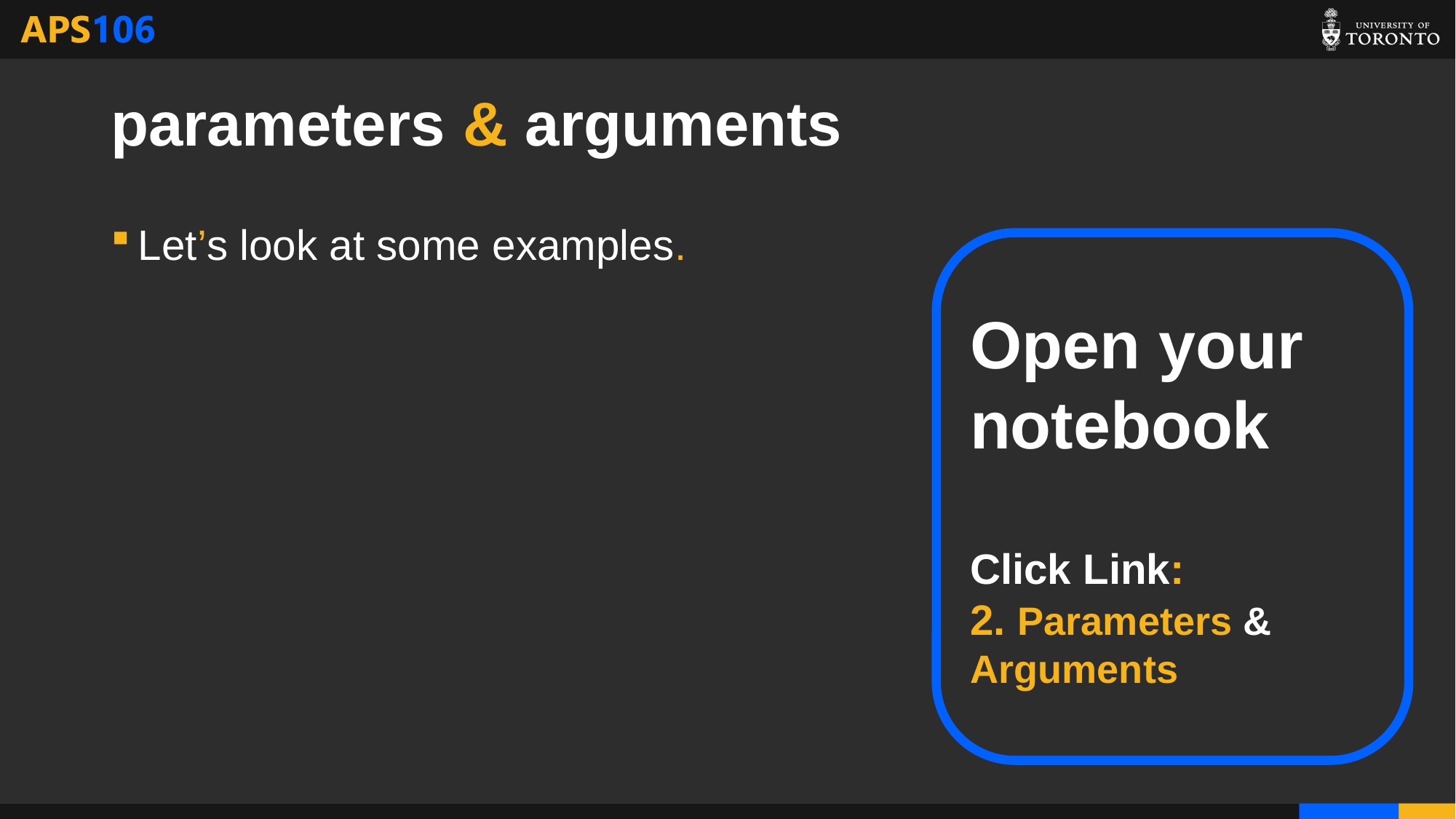

# parameters & arguments
Let’s look at some examples.
Open your notebook

Click Link:
2. Parameters & Arguments